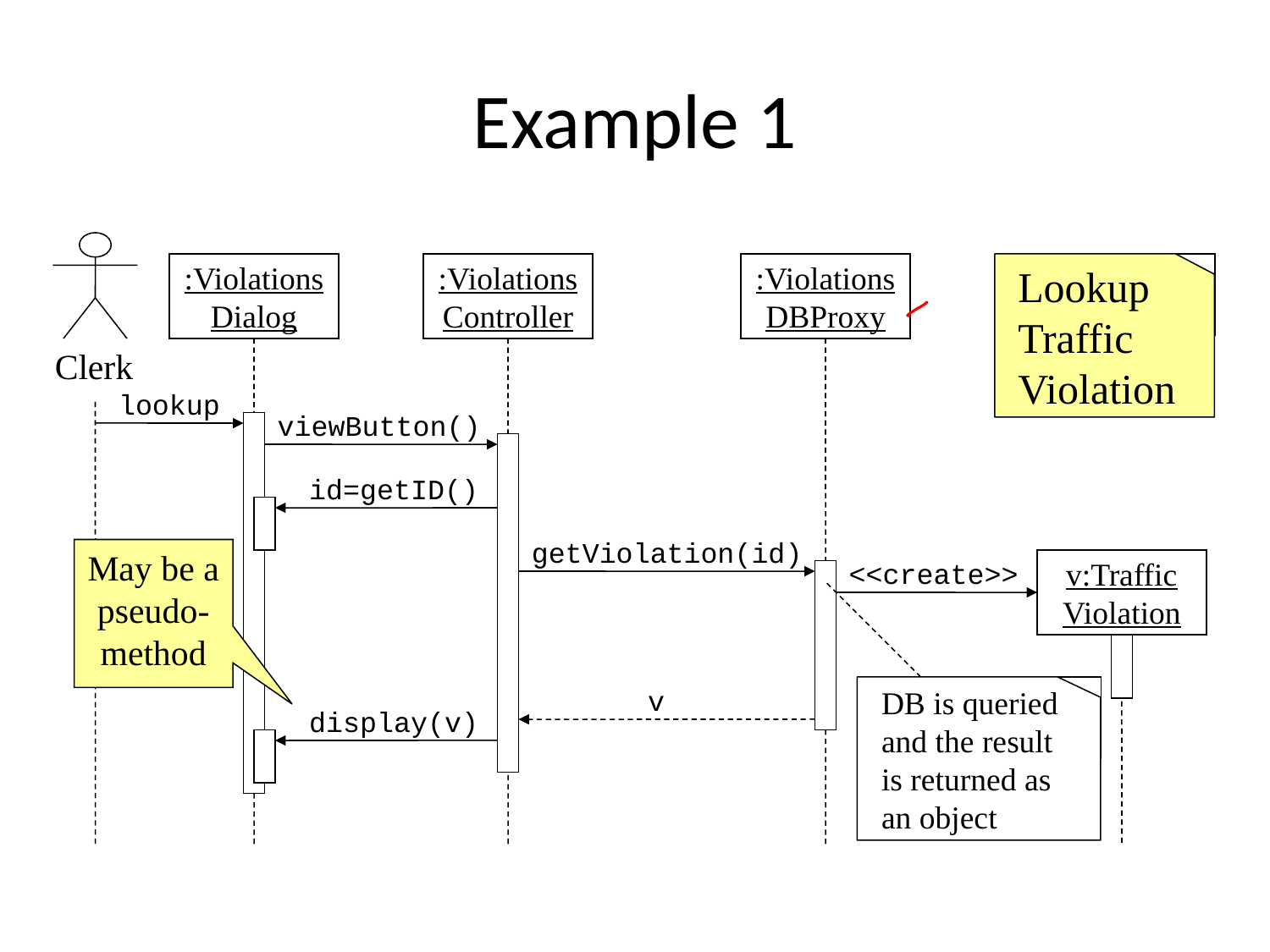

# Example 1

:Violations
Dialog

:Violations
Controller

:Violations
DBProxy

Lookup Traffic Violation
Clerk
lookup

viewButton()

id=getID()

getViolation(id)
May be a pseudo-method
<<create>>
v:Traffic
Violation

v

DB is queried and the result is returned as an object
display(v)